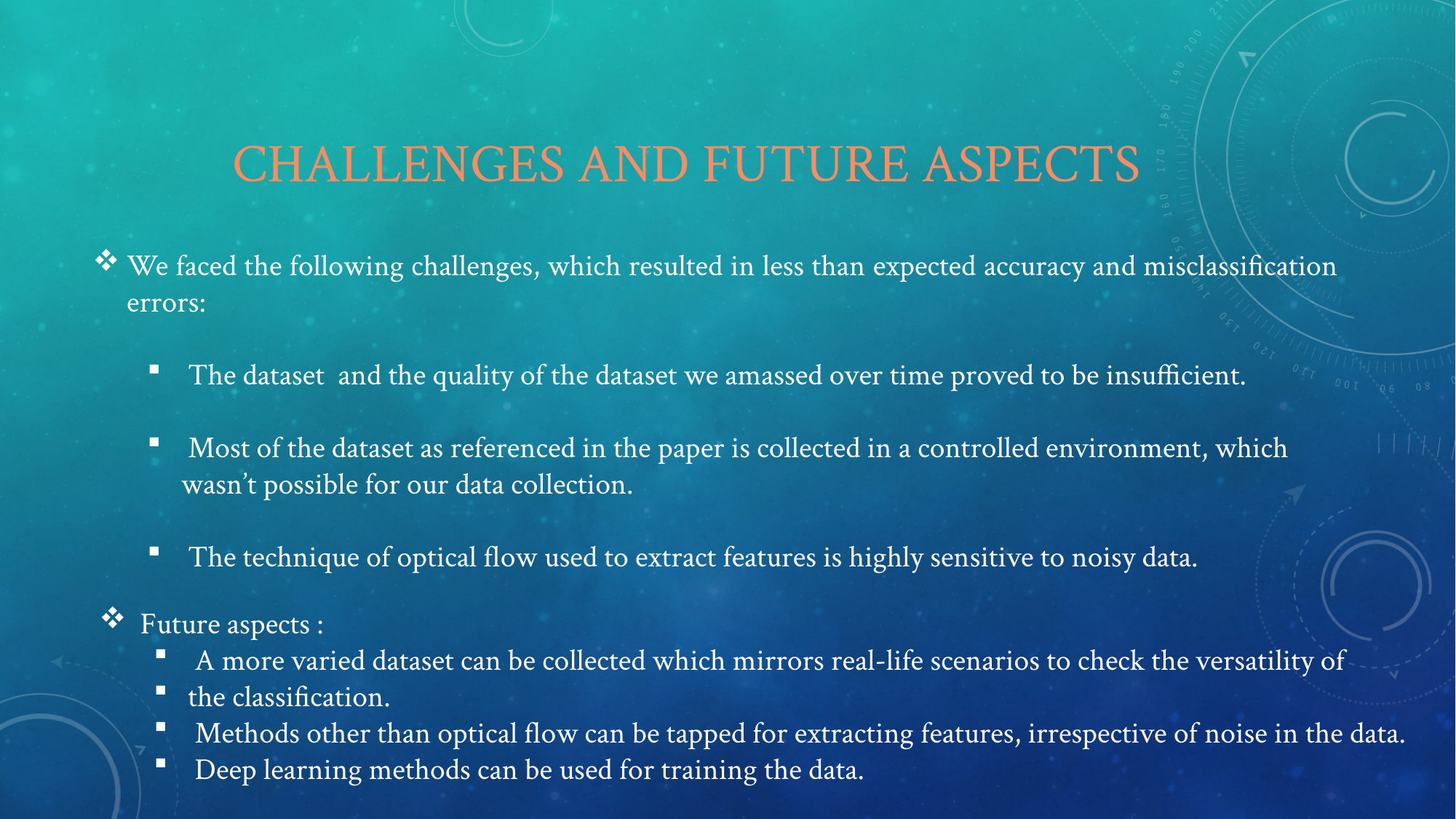

# Challenges and Future aspects
We faced the following challenges, which resulted in less than expected accuracy and misclassification errors:

 The dataset  and the quality of the dataset we amassed over time proved to be insufficient.

 Most of the dataset as referenced in the paper is collected in a controlled environment, which wasn’t possible for our data collection.

 The technique of optical flow used to extract features is highly sensitive to noisy data.
 Future aspects :
 A more varied dataset can be collected which mirrors real-life scenarios to check the versatility of
the classification.
 Methods other than optical flow can be tapped for extracting features, irrespective of noise in the data.
 Deep learning methods can be used for training the data.